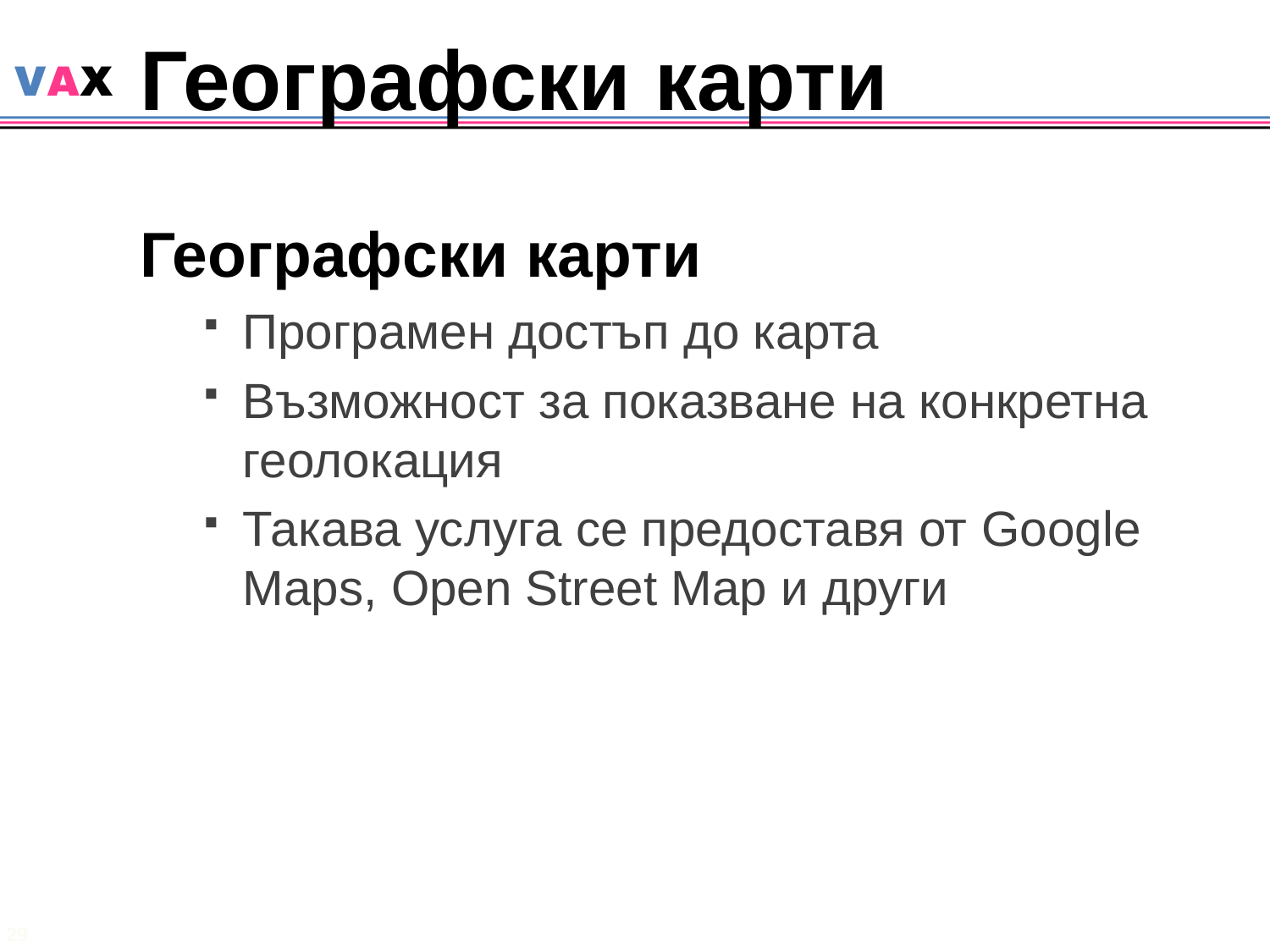

# Географски карти
Географски карти
Програмен достъп до карта
Възможност за показване на конкретна геолокация
Такава услуга се предоставя от Google Maps, Open Street Map и други